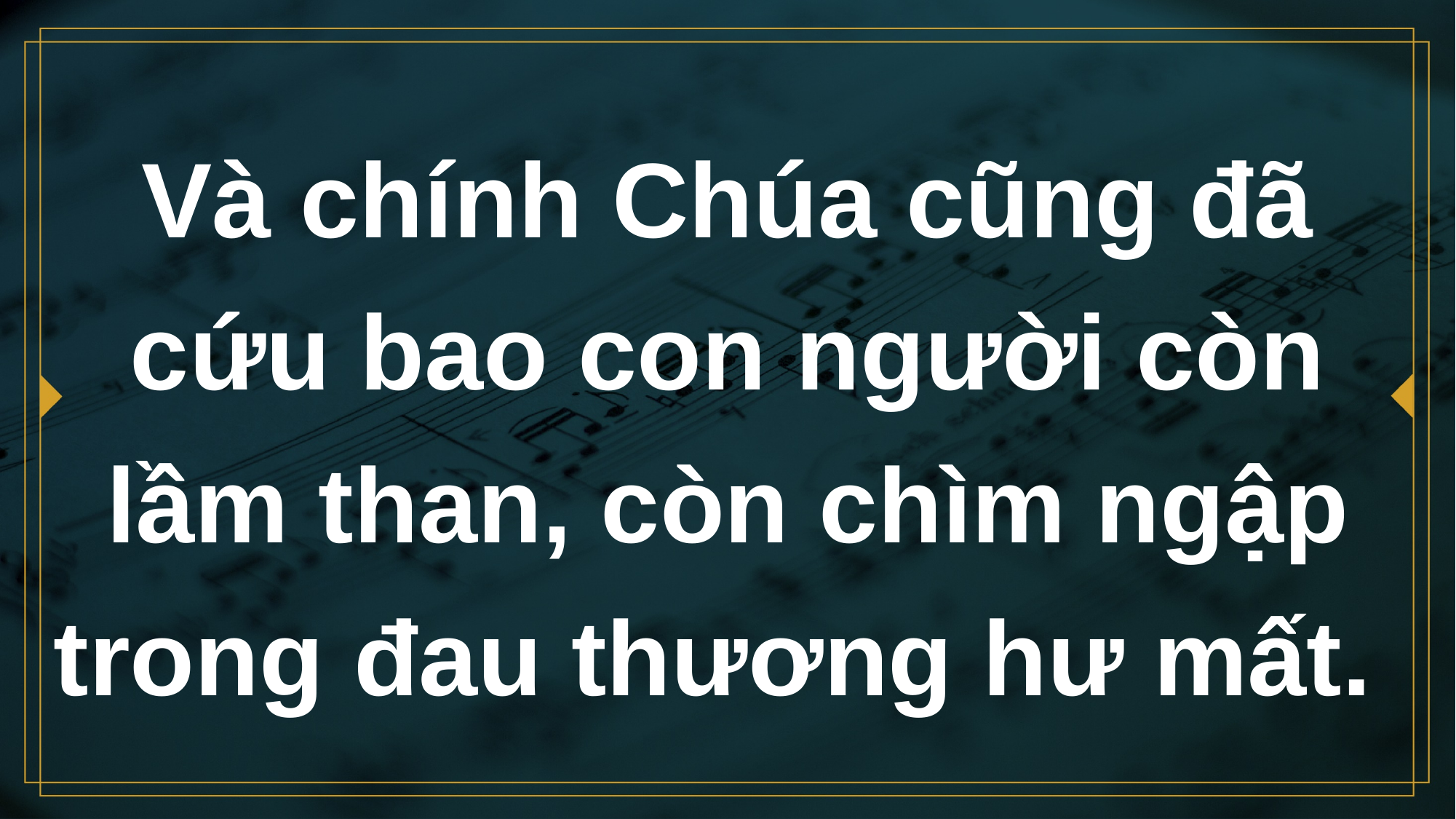

# Và chính Chúa cũng đã cứu bao con người còn lầm than, còn chìm ngập trong đau thương hư mất.